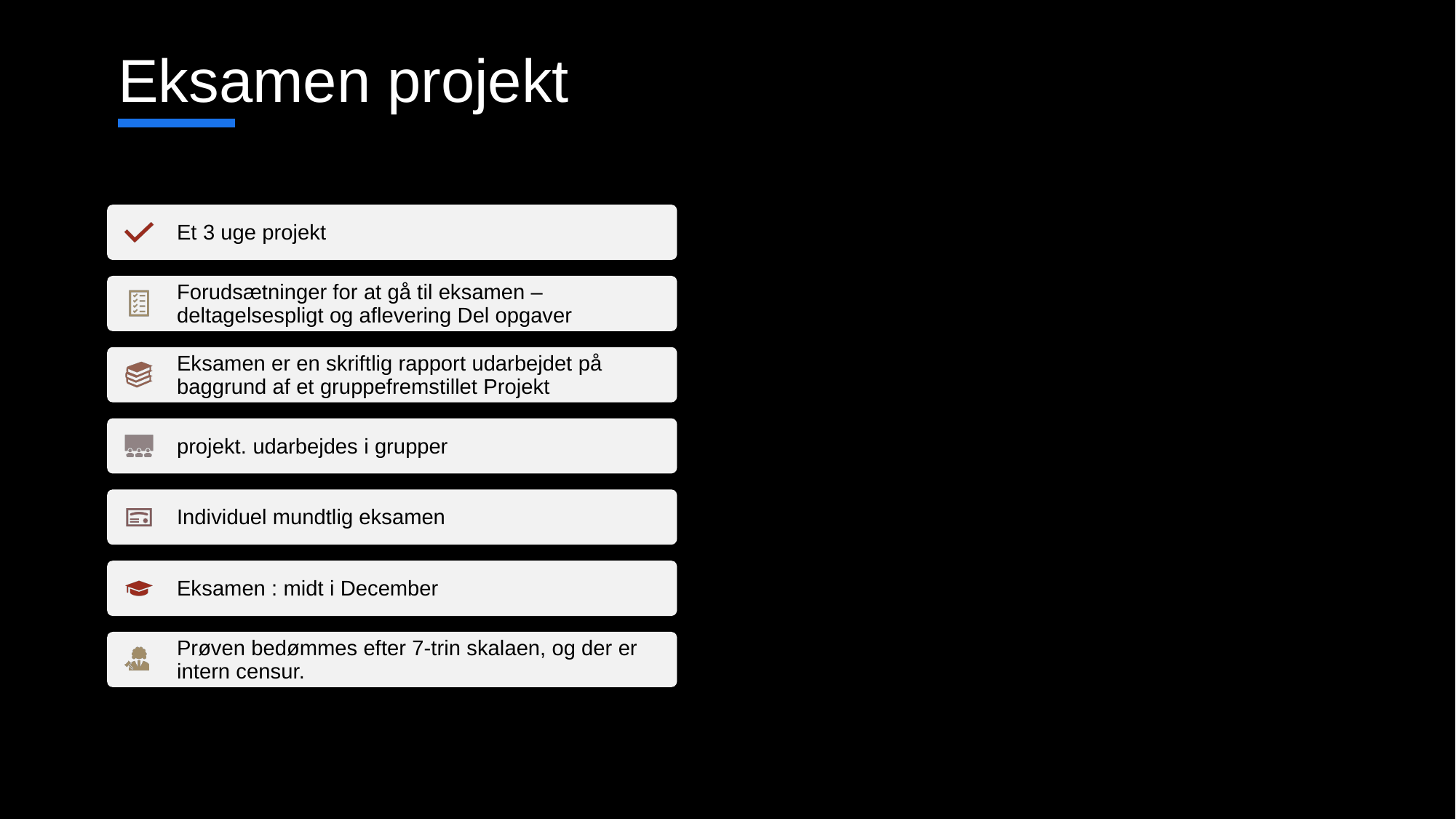

# Eksamen projekt
Et 3 uge projekt
Forudsætninger for at gå til eksamen – deltagelsespligt og aflevering Del opgaver
Eksamen er en skriftlig rapport udarbejdet på baggrund af et gruppefremstillet Projekt
projekt. udarbejdes i grupper
Individuel mundtlig eksamen
Eksamen : midt i December
Prøven bedømmes efter 7-trin skalaen, og der er intern censur.